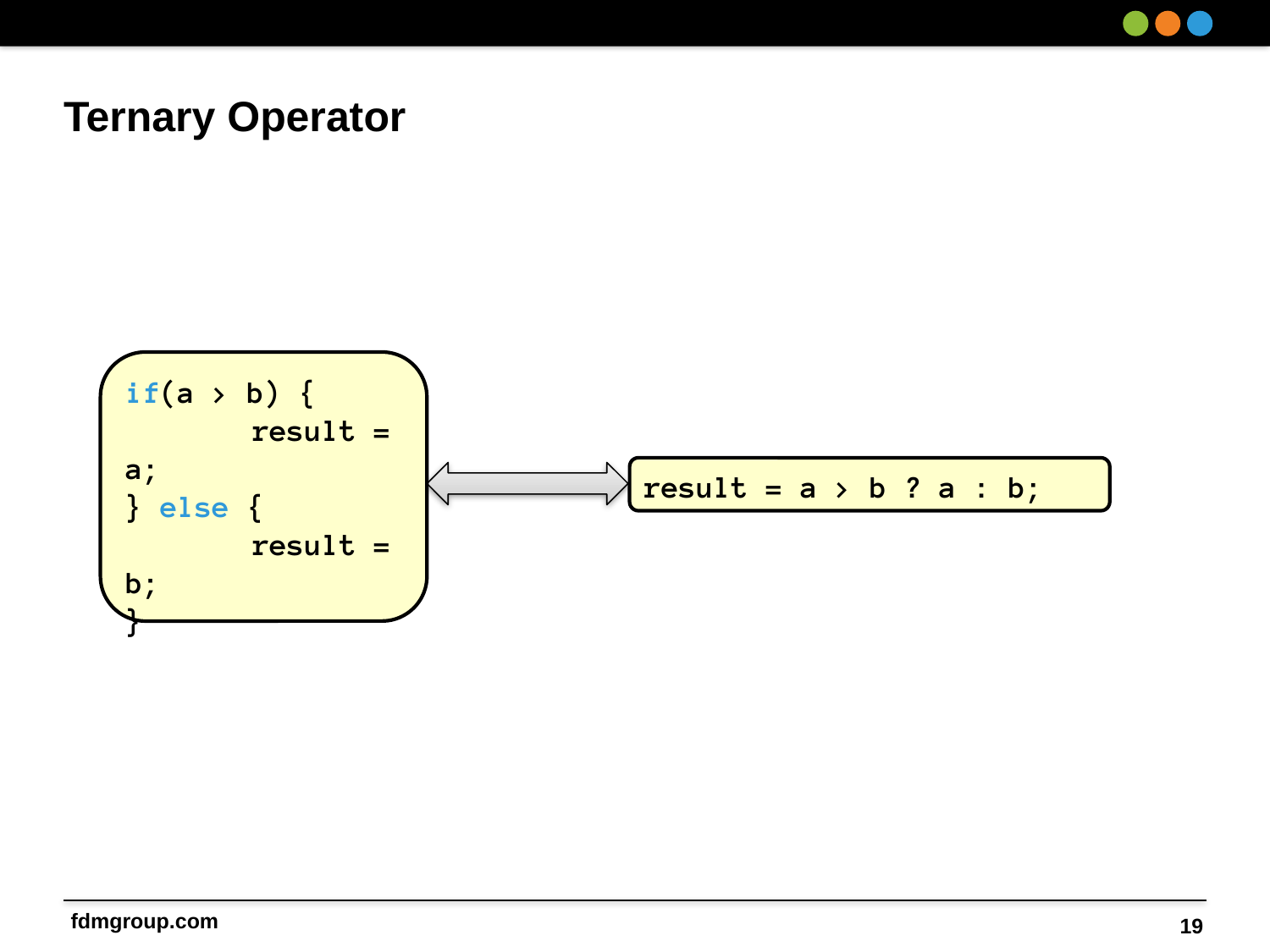

# Ternary Operator
if(a > b) {
	result = a;
} else {
	result = b;
}
result = a > b ? a : b;

19